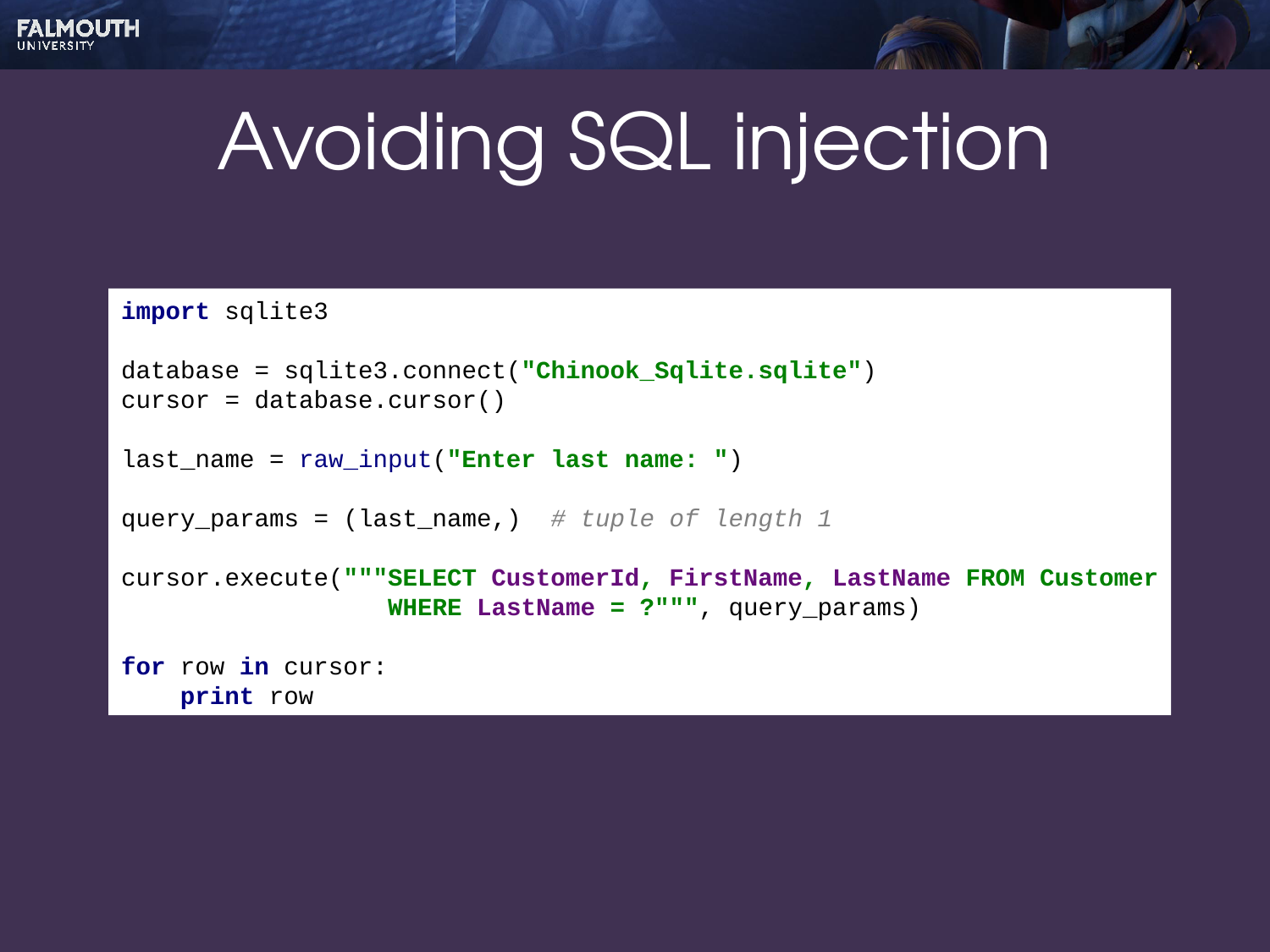

# Avoiding SQL injection
import sqlite3
database = sqlite3.connect("Chinook_Sqlite.sqlite")
cursor = database.cursor()
last_name = raw_input("Enter last name: ")
query_params = (last_name,)  # tuple of length 1
cursor.execute("""SELECT CustomerId, FirstName, LastName FROM Customer
                  WHERE LastName = ?""", query_params)
for row in cursor:
    print row